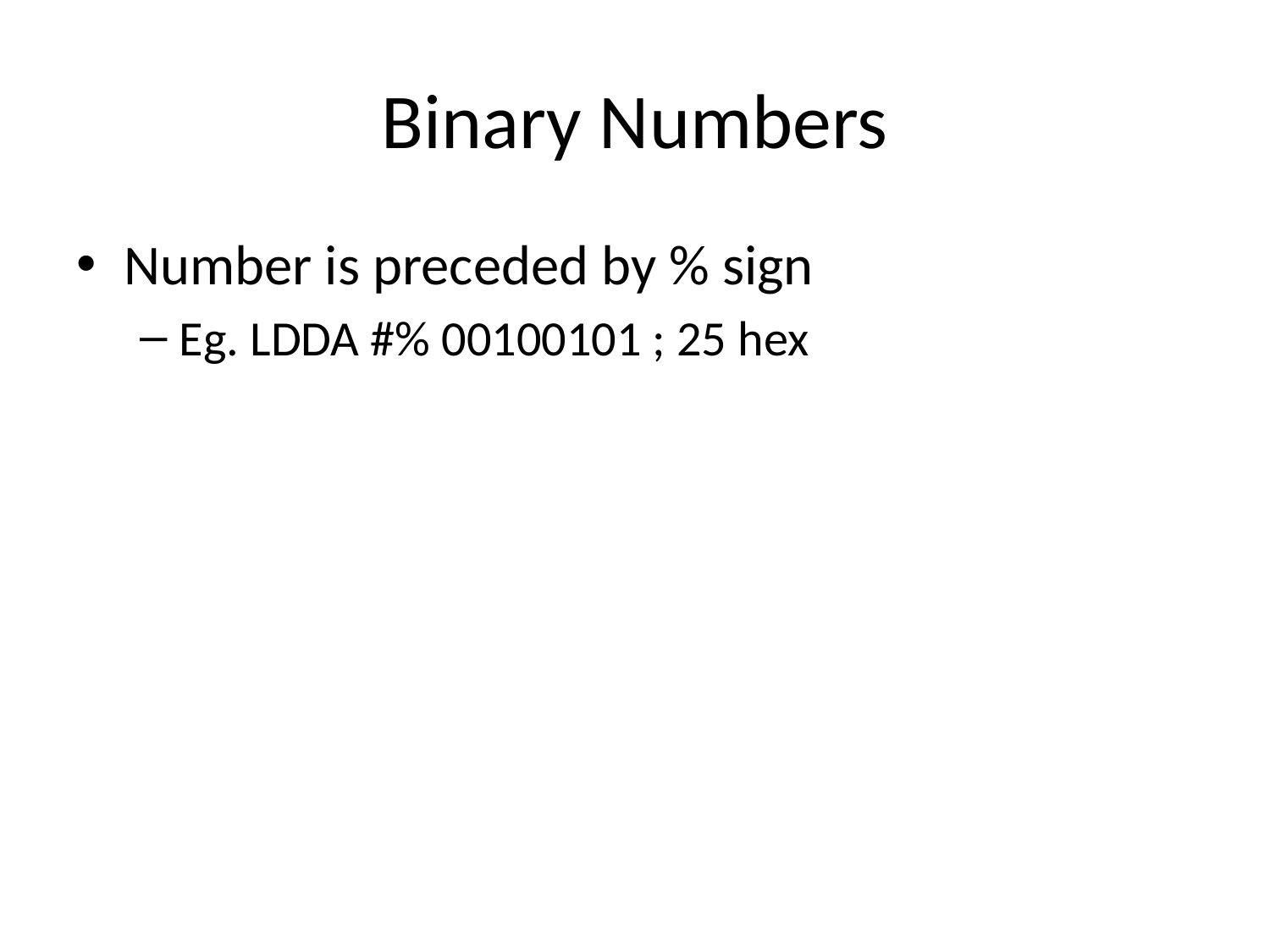

# Binary Numbers
Number is preceded by % sign
Eg. LDDA #% 00100101 ; 25 hex